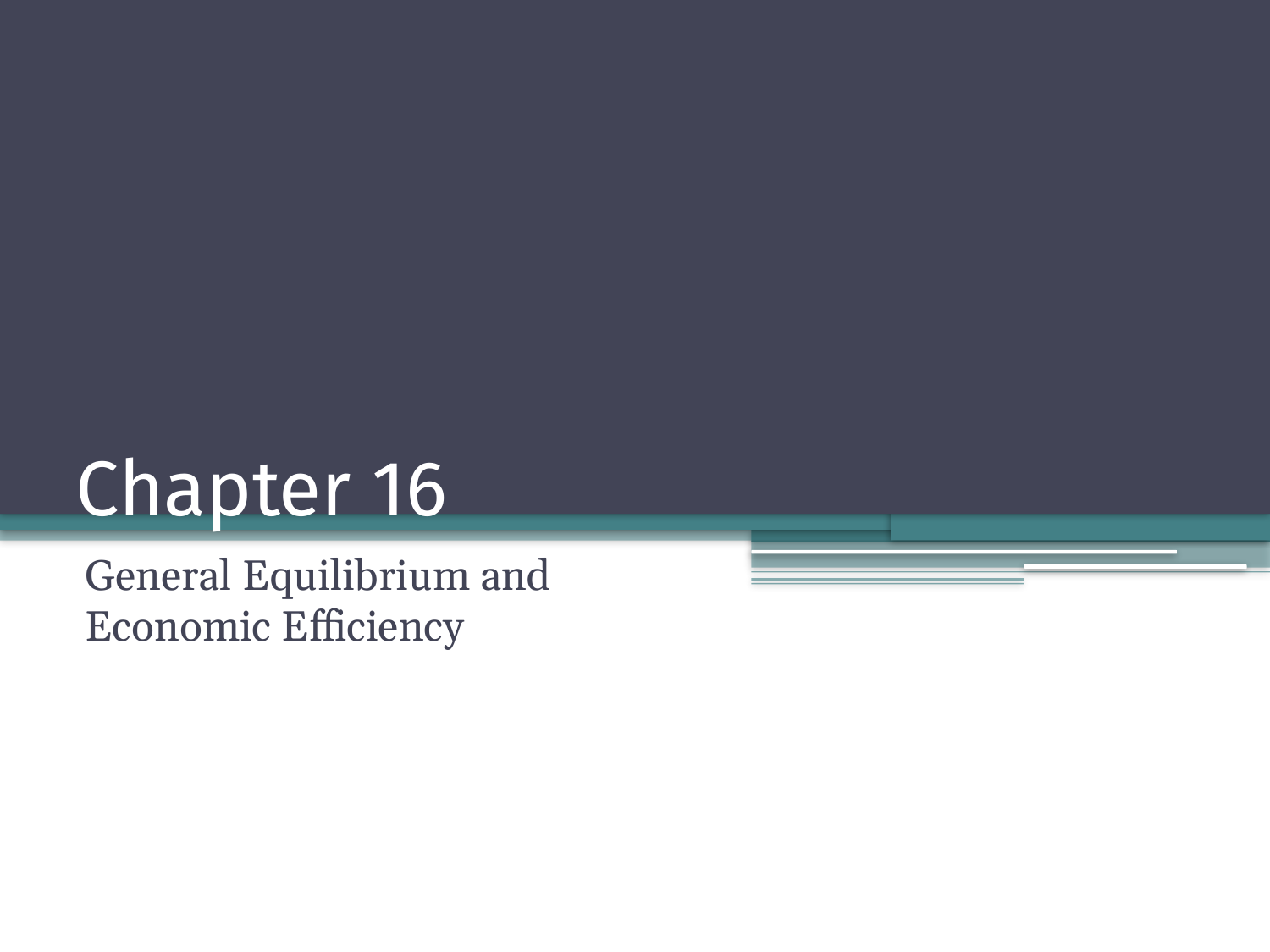

# Chapter 16
General Equilibrium and Economic Efficiency